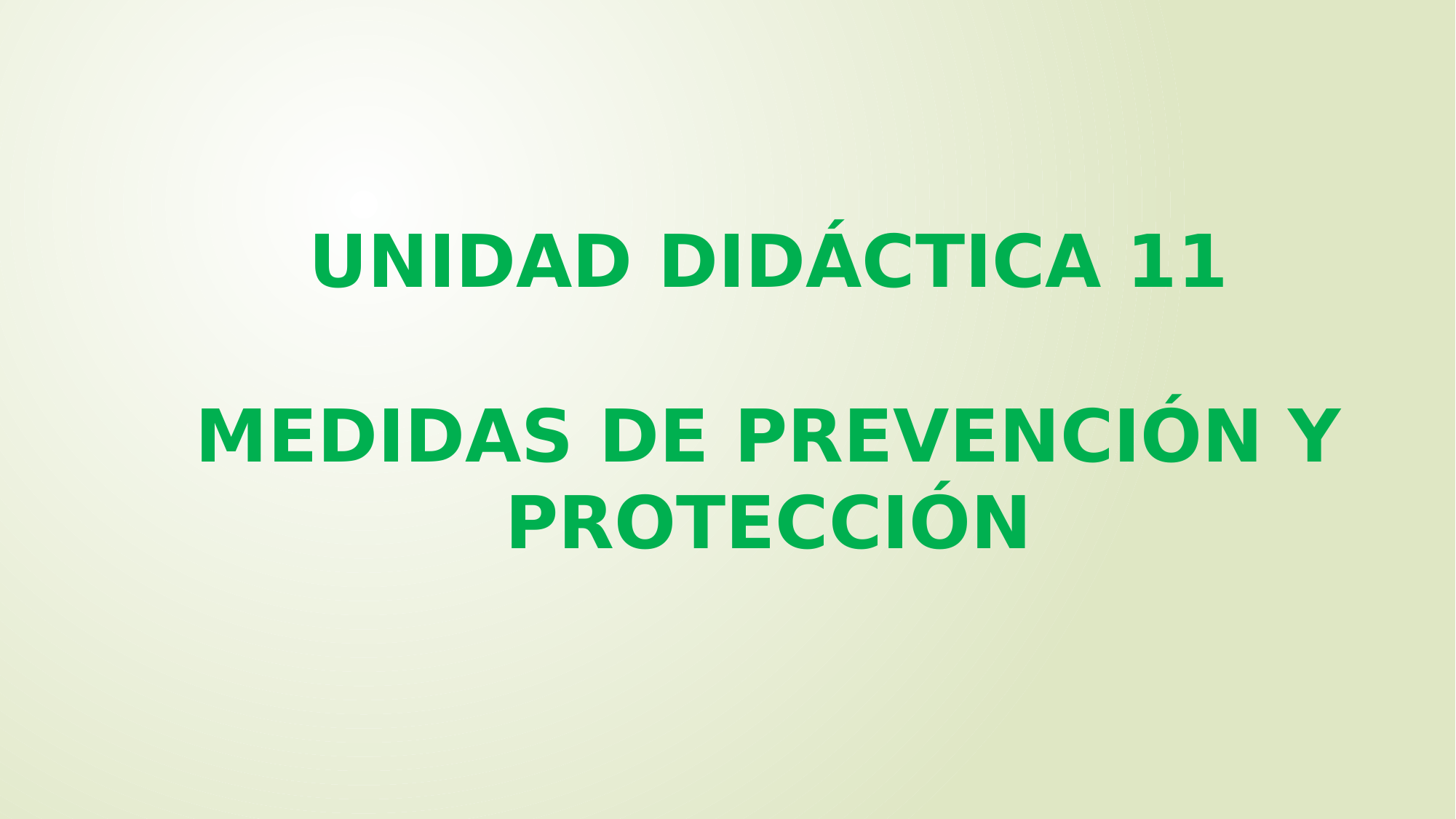

# UNIDAD DIDÁCTICA 11 MEDIDAS DE PREVENCIÓN Y PROTECCIÓN